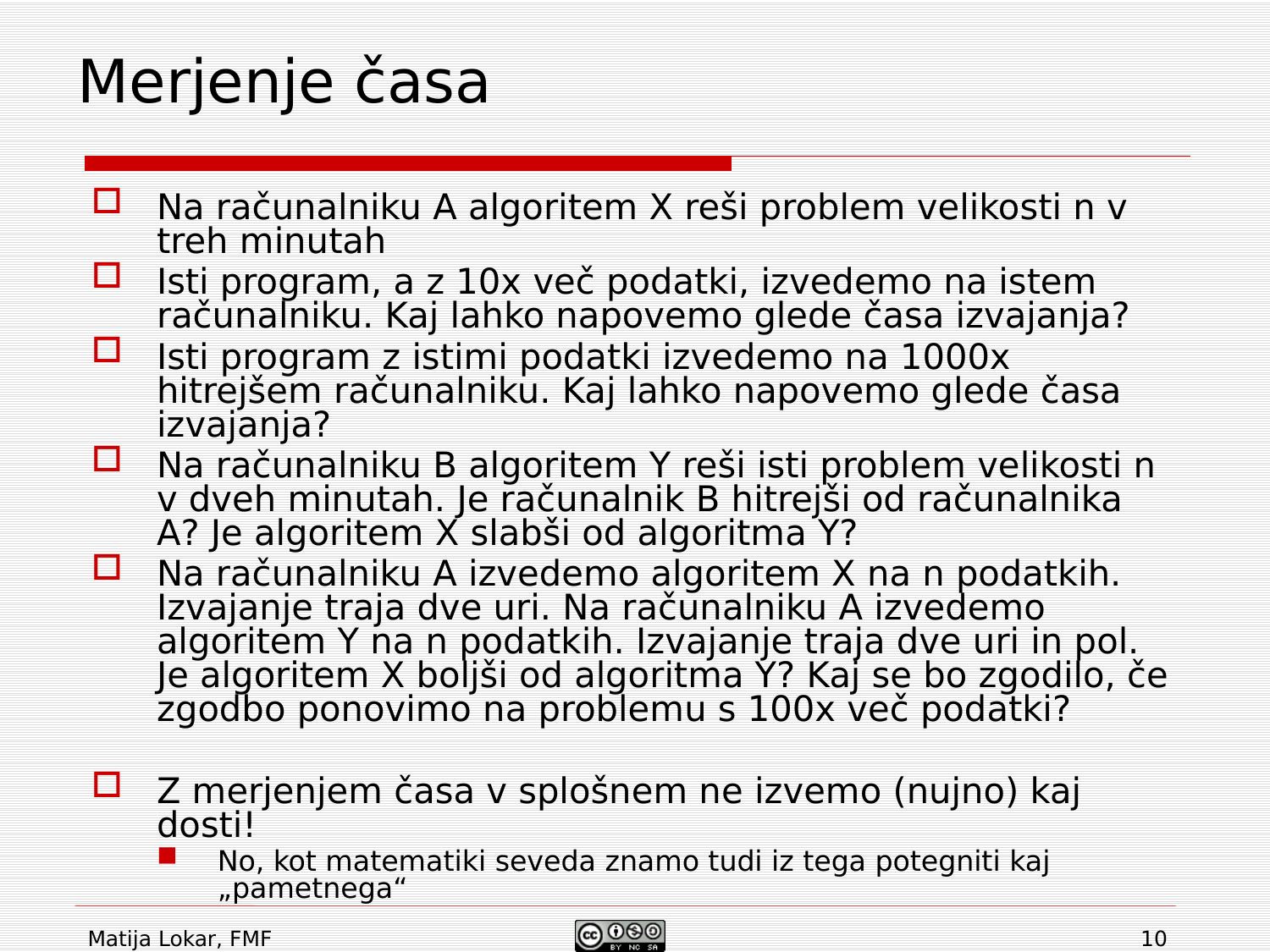

# Merjenje časa
Na računalniku A algoritem X reši problem velikosti n v treh minutah
Isti program, a z 10x več podatki, izvedemo na istem računalniku. Kaj lahko napovemo glede časa izvajanja?
Isti program z istimi podatki izvedemo na 1000x hitrejšem računalniku. Kaj lahko napovemo glede časa izvajanja?
Na računalniku B algoritem Y reši isti problem velikosti n v dveh minutah. Je računalnik B hitrejši od računalnika A? Je algoritem X slabši od algoritma Y?
Na računalniku A izvedemo algoritem X na n podatkih. Izvajanje traja dve uri. Na računalniku A izvedemo algoritem Y na n podatkih. Izvajanje traja dve uri in pol. Je algoritem X boljši od algoritma Y? Kaj se bo zgodilo, če zgodbo ponovimo na problemu s 100x več podatki?

Z merjenjem časa v splošnem ne izvemo (nujno) kaj dosti!
No, kot matematiki seveda znamo tudi iz tega potegniti kaj „pametnega“
Matija Lokar, FMF
10